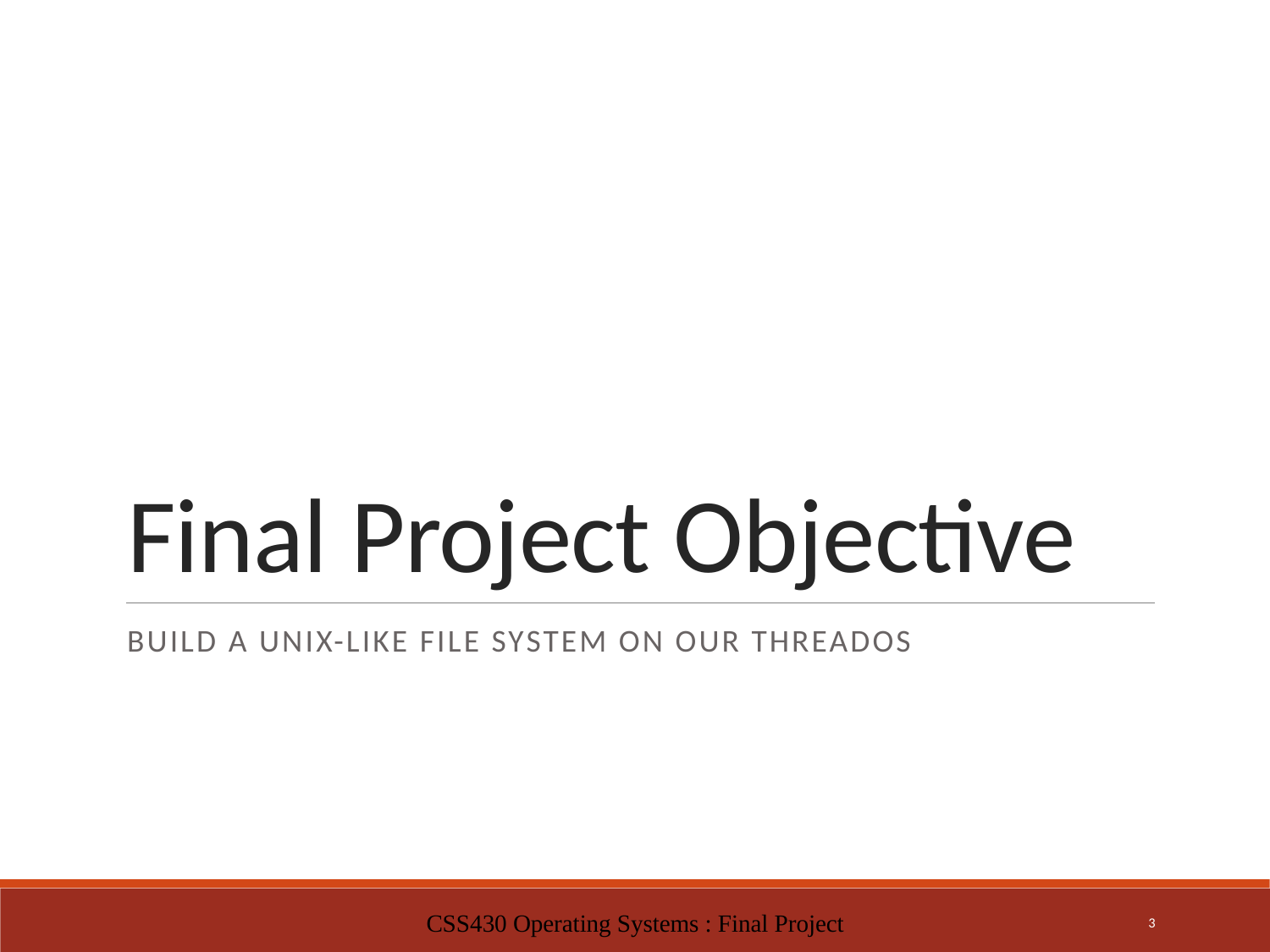

# Final Project Objective

Build a Unix-like file system on our ThreadOS

CSS430 Operating Systems : Final Project
3